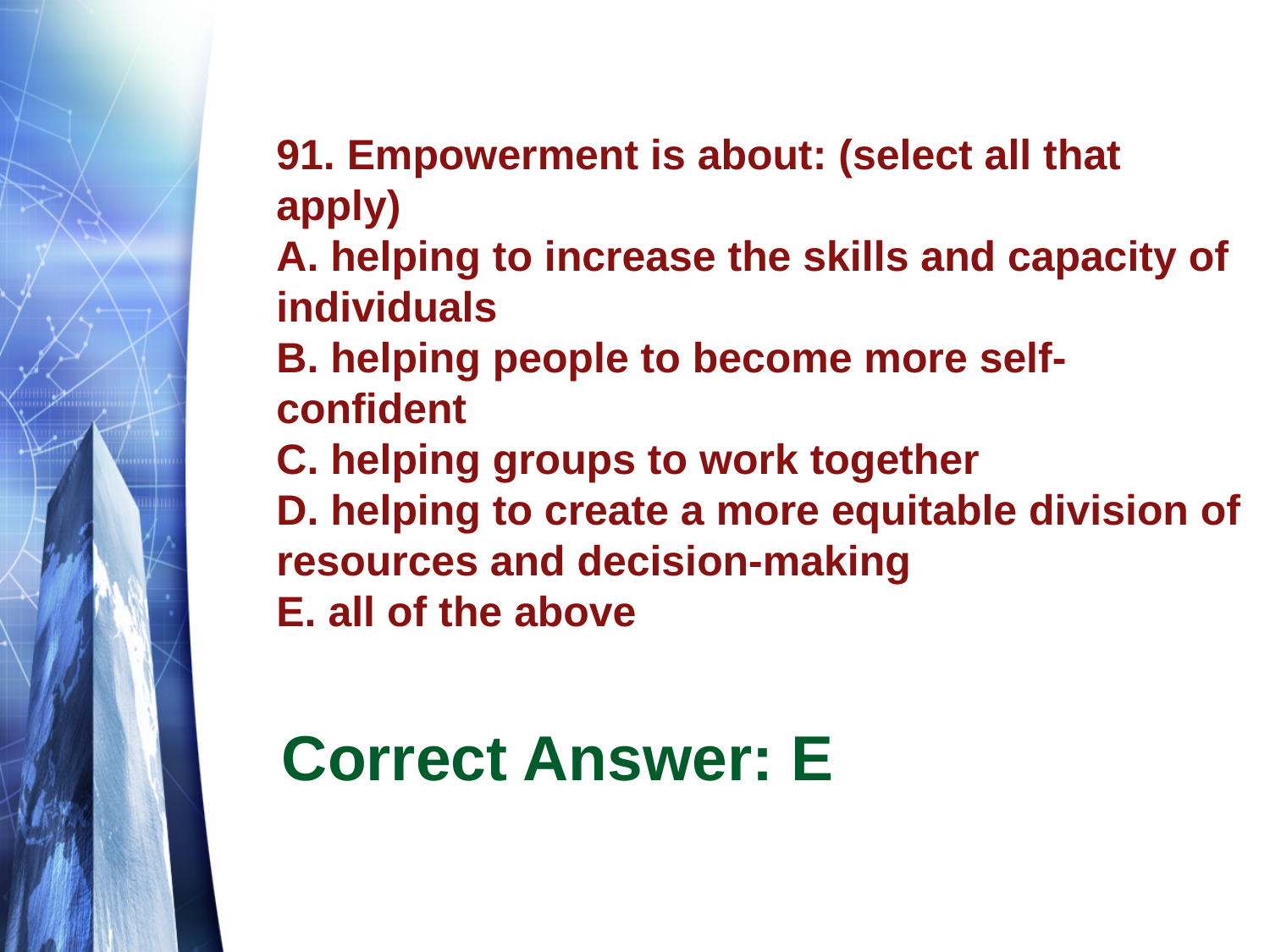

# 91. Empowerment is about: (select all that apply) A. helping to increase the skills and capacity of individuals B. helping people to become more self-confident C. helping groups to work together D. helping to create a more equitable division of resources and decision-making E. all of the above
Correct Answer: E